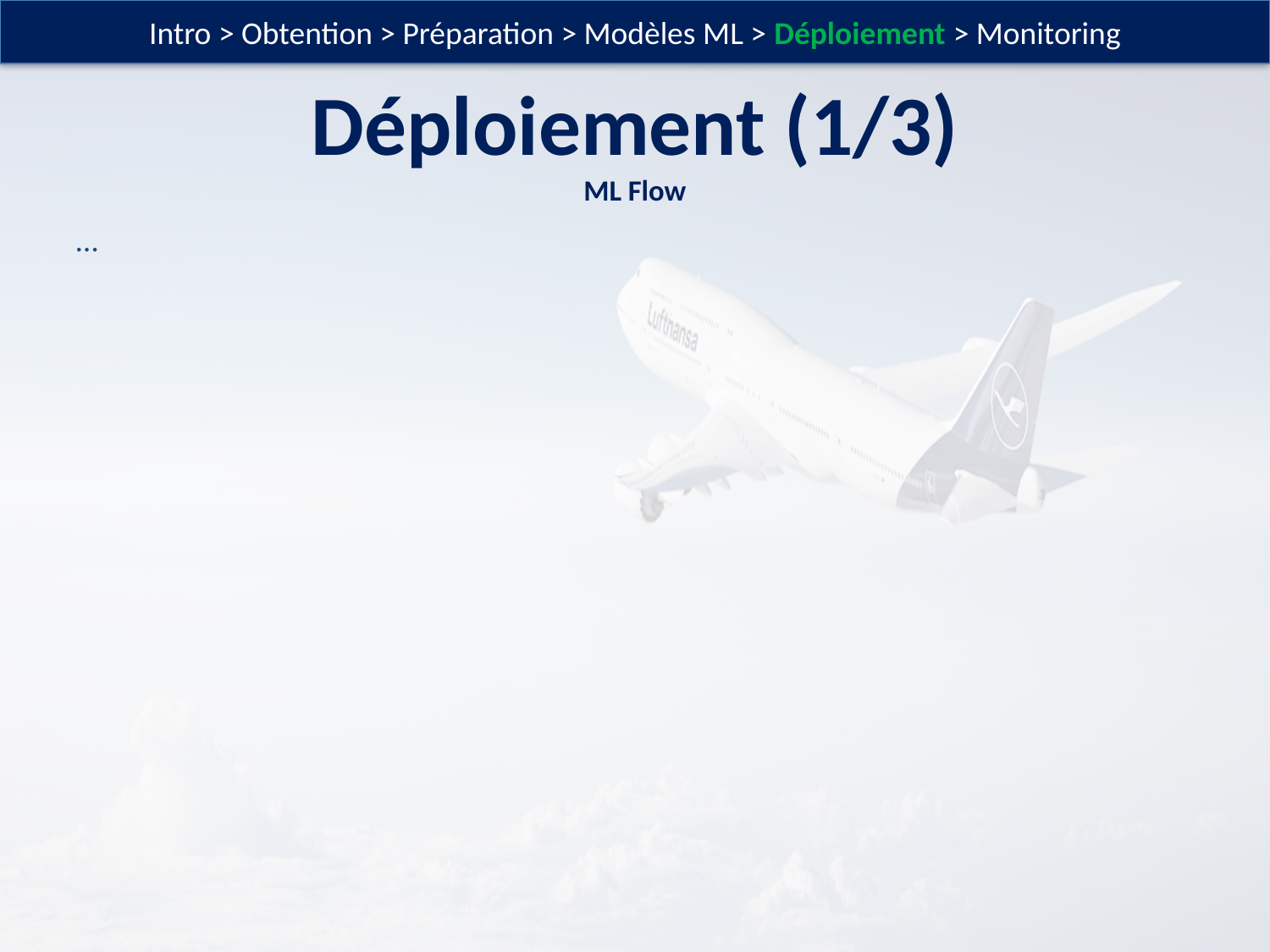

Intro > Obtention > Préparation > Modèles ML > Déploiement > Monitoring
Déploiement (1/3)
ML Flow
…